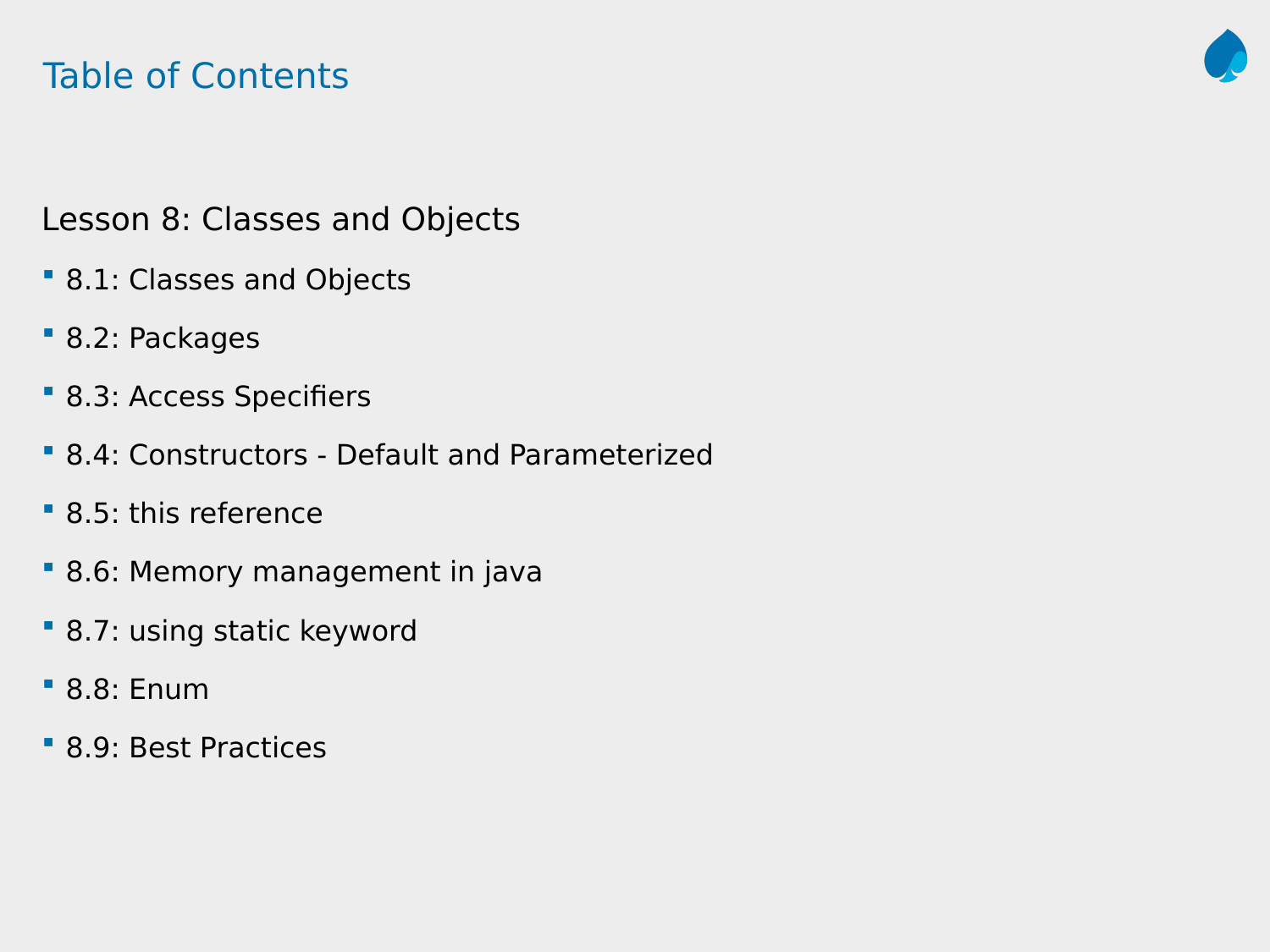

# Table of Contents
Lesson 8: Classes and Objects
8.1: Classes and Objects
8.2: Packages
8.3: Access Specifiers
8.4: Constructors - Default and Parameterized
8.5: this reference
8.6: Memory management in java
8.7: using static keyword
8.8: Enum
8.9: Best Practices